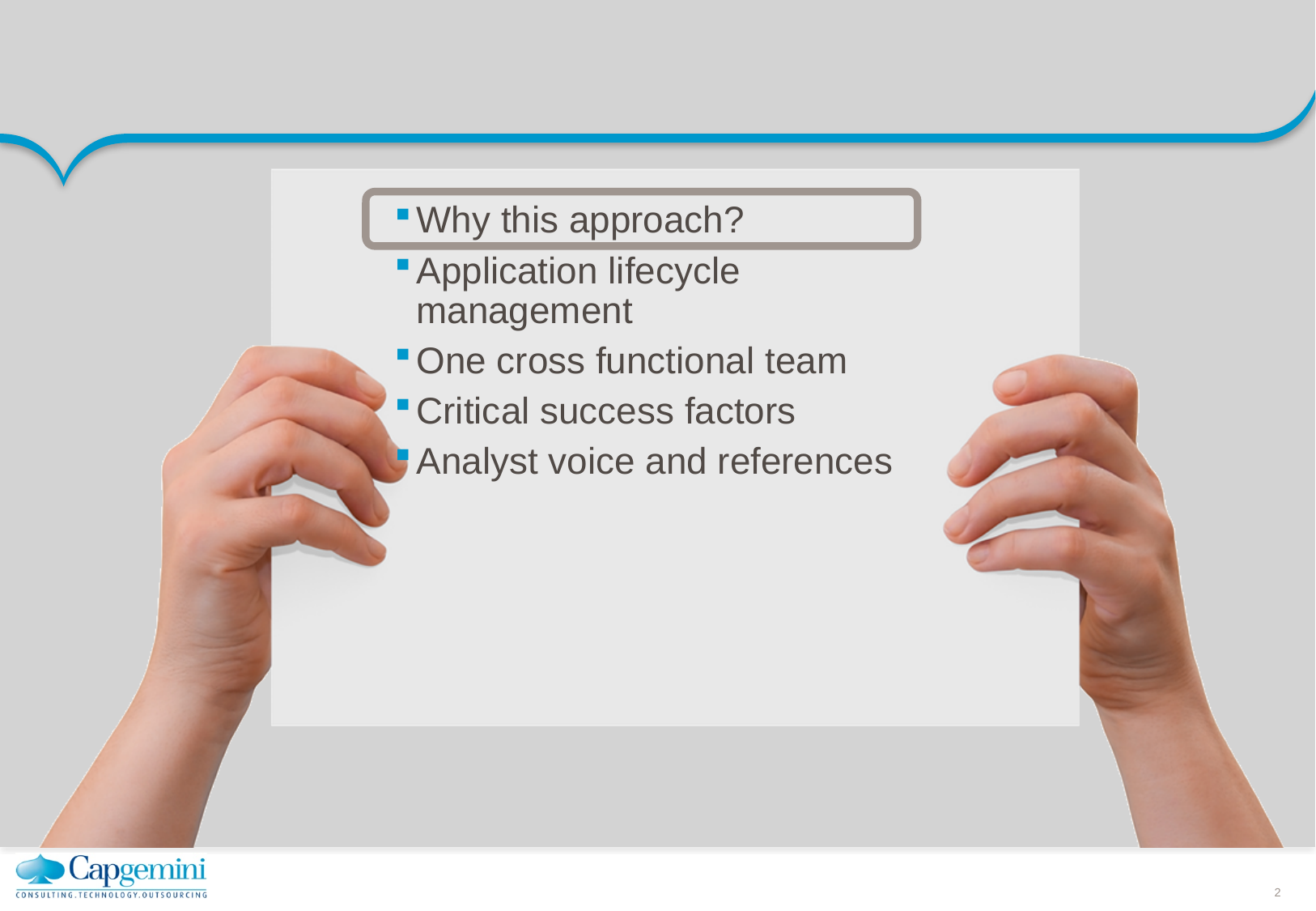

#

Why this approach?
Application lifecycle management
One cross functional team
Critical success factors
Analyst voice and references